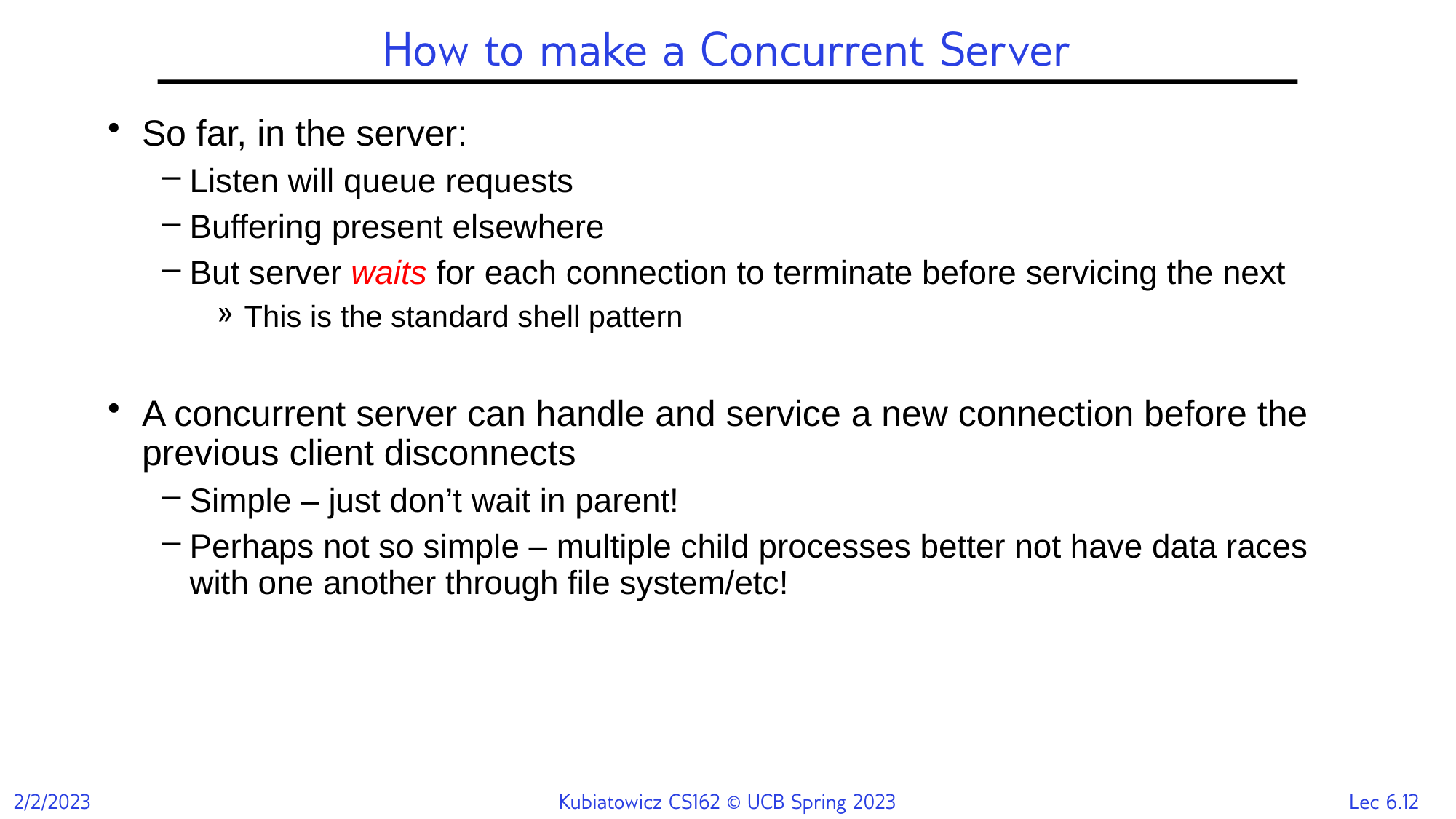

# How to make a Concurrent Server
So far, in the server:
Listen will queue requests
Buffering present elsewhere
But server waits for each connection to terminate before servicing the next
This is the standard shell pattern

A concurrent server can handle and service a new connection before the previous client disconnects
Simple – just don’t wait in parent!
Perhaps not so simple – multiple child processes better not have data races with one another through file system/etc!